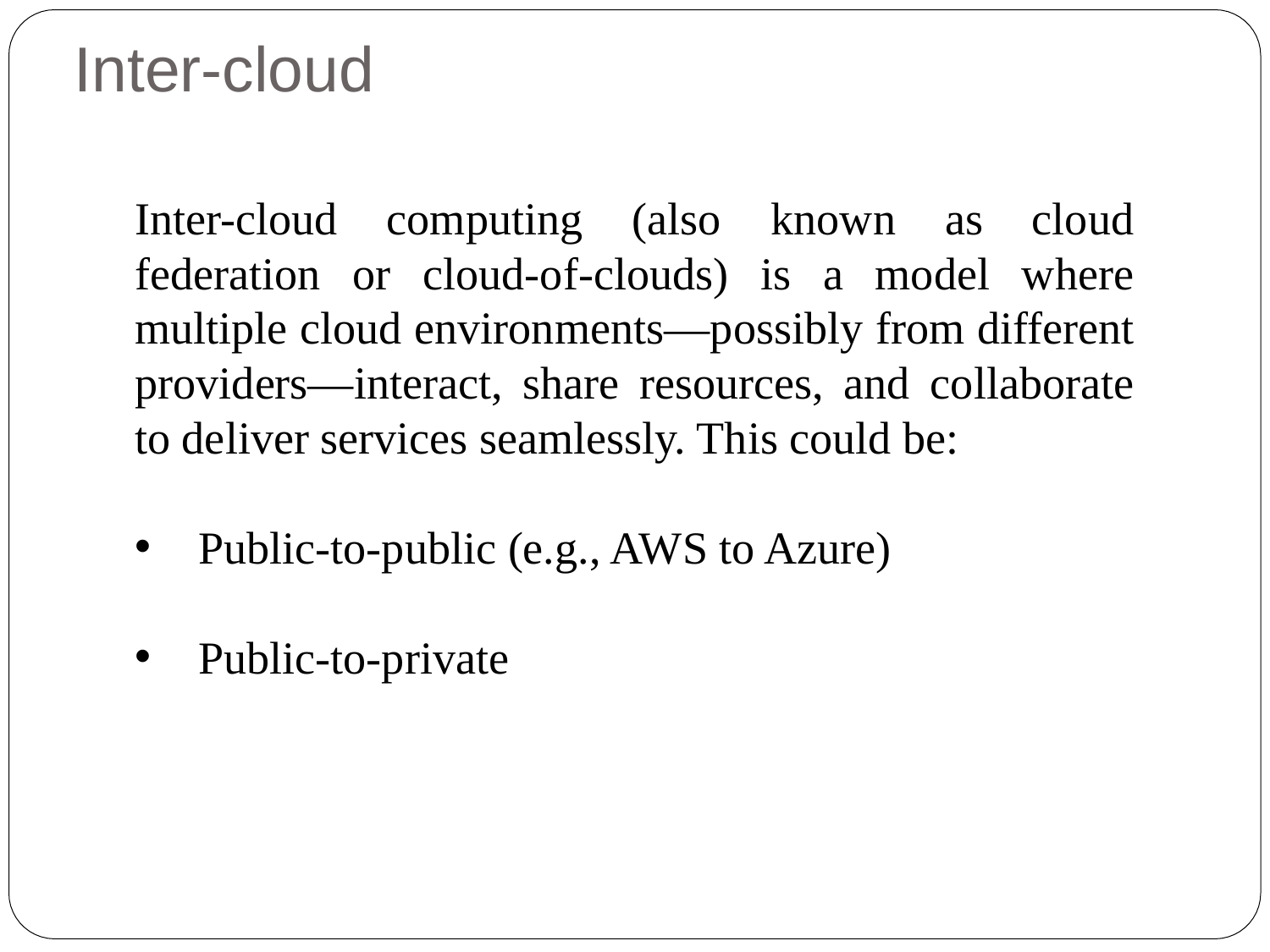

# Inter-cloud
Inter-cloud computing (also known as cloud federation or cloud-of-clouds) is a model where multiple cloud environments—possibly from different providers—interact, share resources, and collaborate to deliver services seamlessly. This could be:

Public-to-public (e.g., AWS to Azure)

Public-to-private